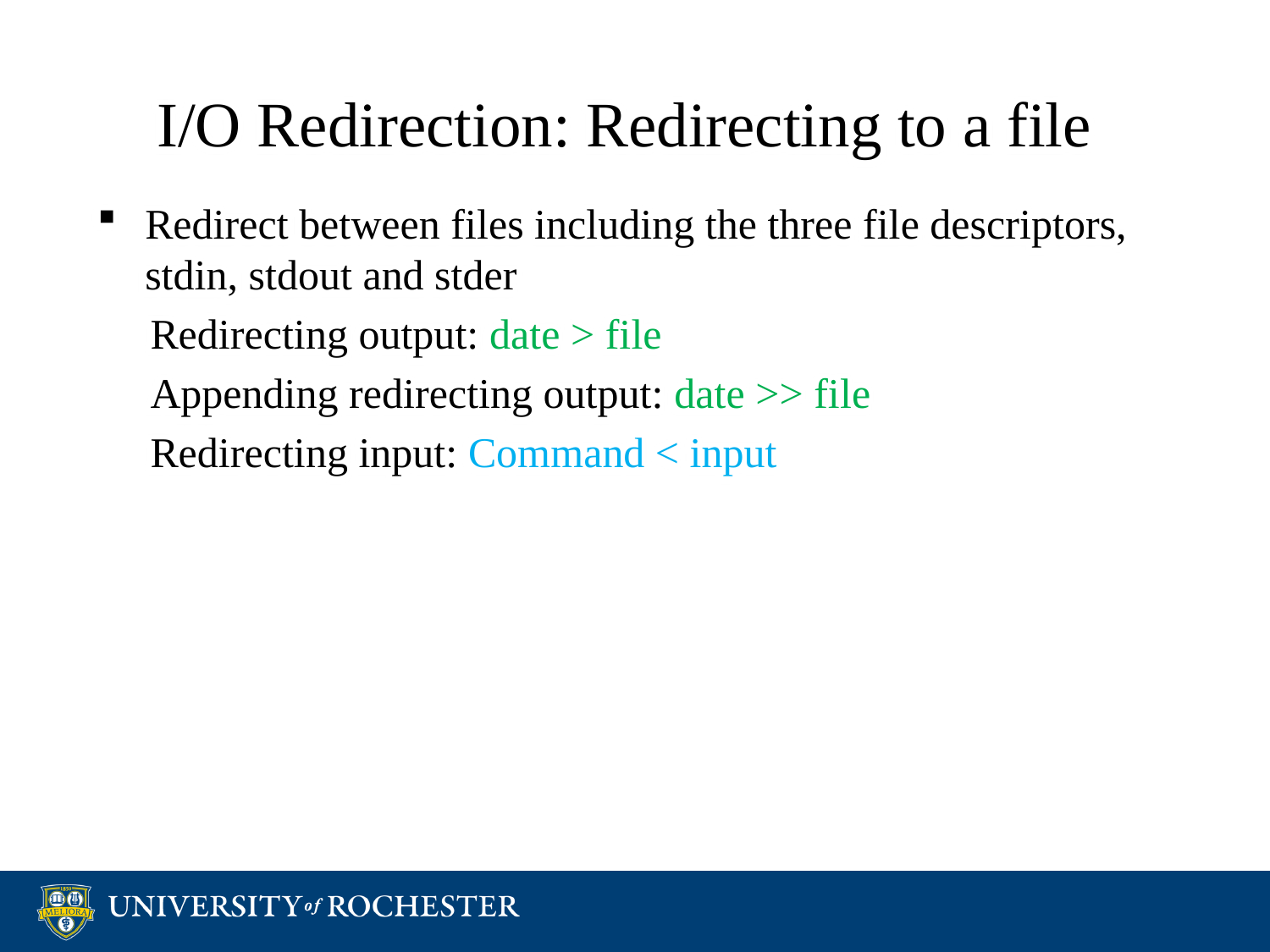

# I/O Redirection: Redirecting to a file
Redirect between files including the three file descriptors, stdin, stdout and stder
     Redirecting output: date > file
     Appending redirecting output: date >> file
     Redirecting input: Command < input